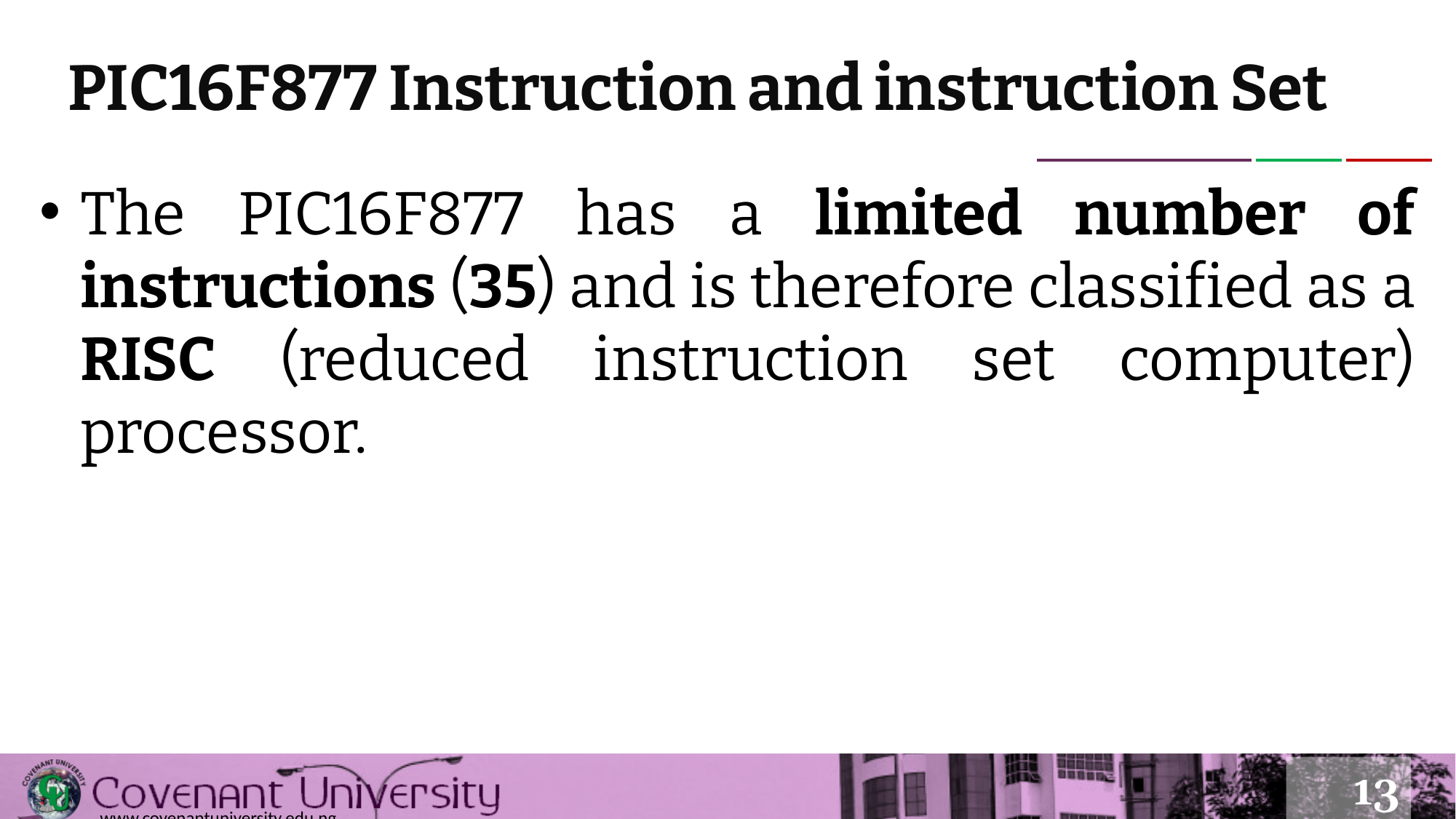

# PIC16F877 Instruction and instruction Set
The PIC16F877 has a limited number of instructions (35) and is therefore classified as a RISC (reduced instruction set computer) processor.